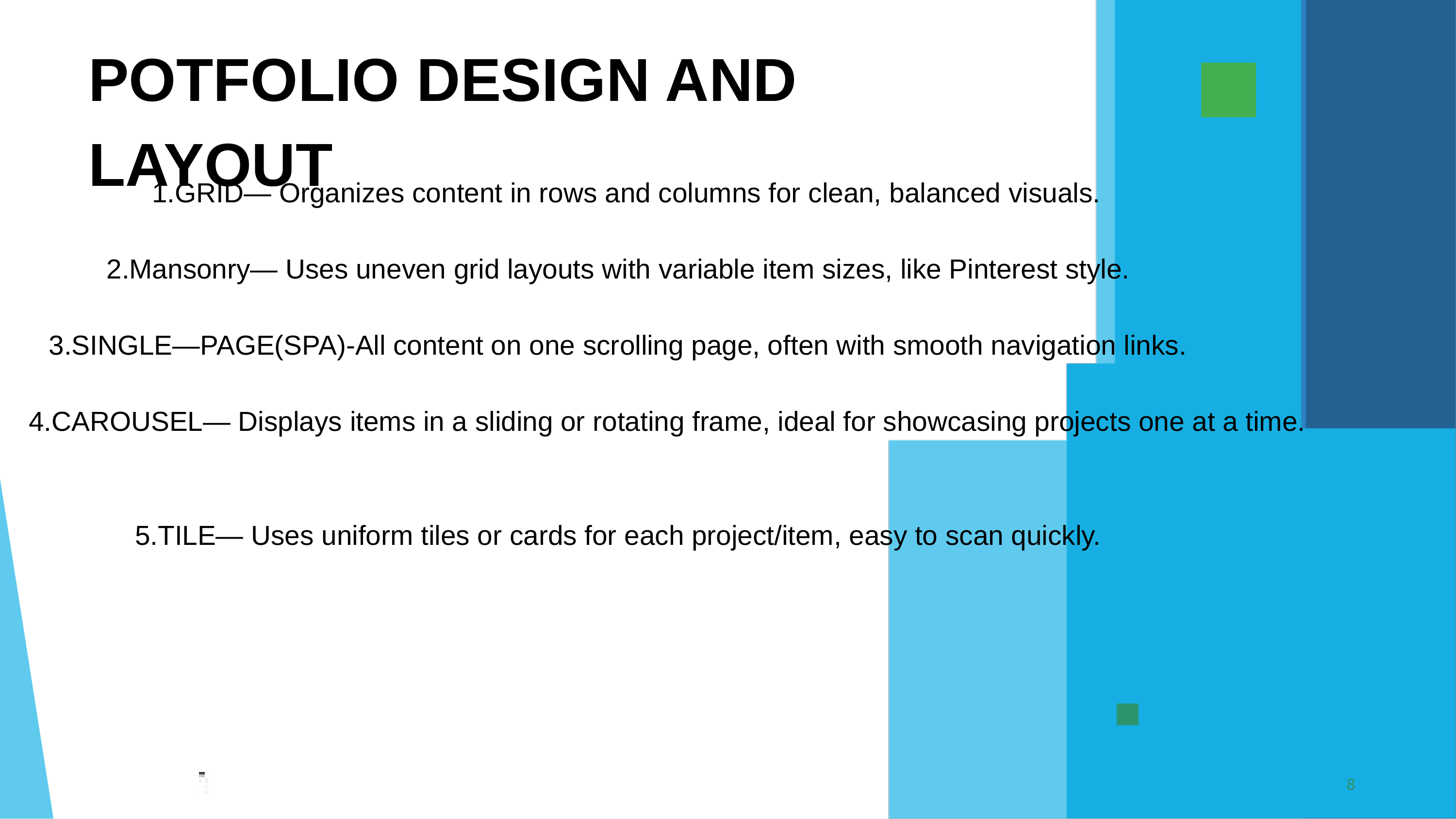

POTFOLIO DESIGN AND LAYOUT

1.GRID— Organizes content in rows and columns for clean, balanced visuals.
2.Mansonry— Uses uneven grid layouts with variable item sizes, like Pinterest style.
3.SINGLE—PAGE(SPA)-All content on one scrolling page, often with smooth navigation links.
4.CAROUSEL— Displays items in a sliding or rotating frame, ideal for showcasing projects one at a time.

5.TILE— Uses uniform tiles or cards for each project/item, easy to scan quickly.
8